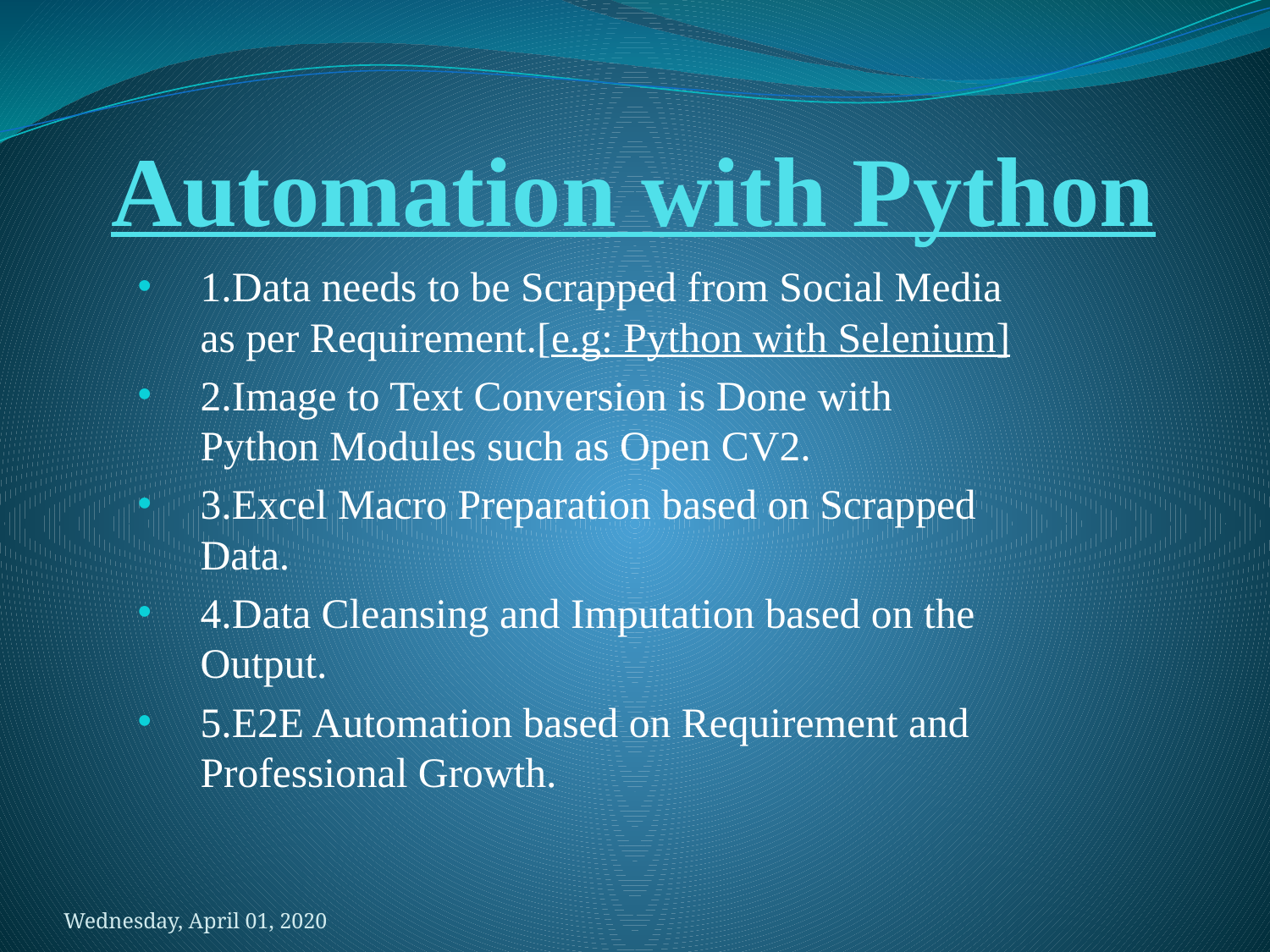

# Automation with Python
1.Data needs to be Scrapped from Social Media as per Requirement.[e.g: Python with Selenium]
2.Image to Text Conversion is Done with Python Modules such as Open CV2.
3.Excel Macro Preparation based on Scrapped Data.
4.Data Cleansing and Imputation based on the Output.
5.E2E Automation based on Requirement and Professional Growth.

Wednesday, April 01, 2020